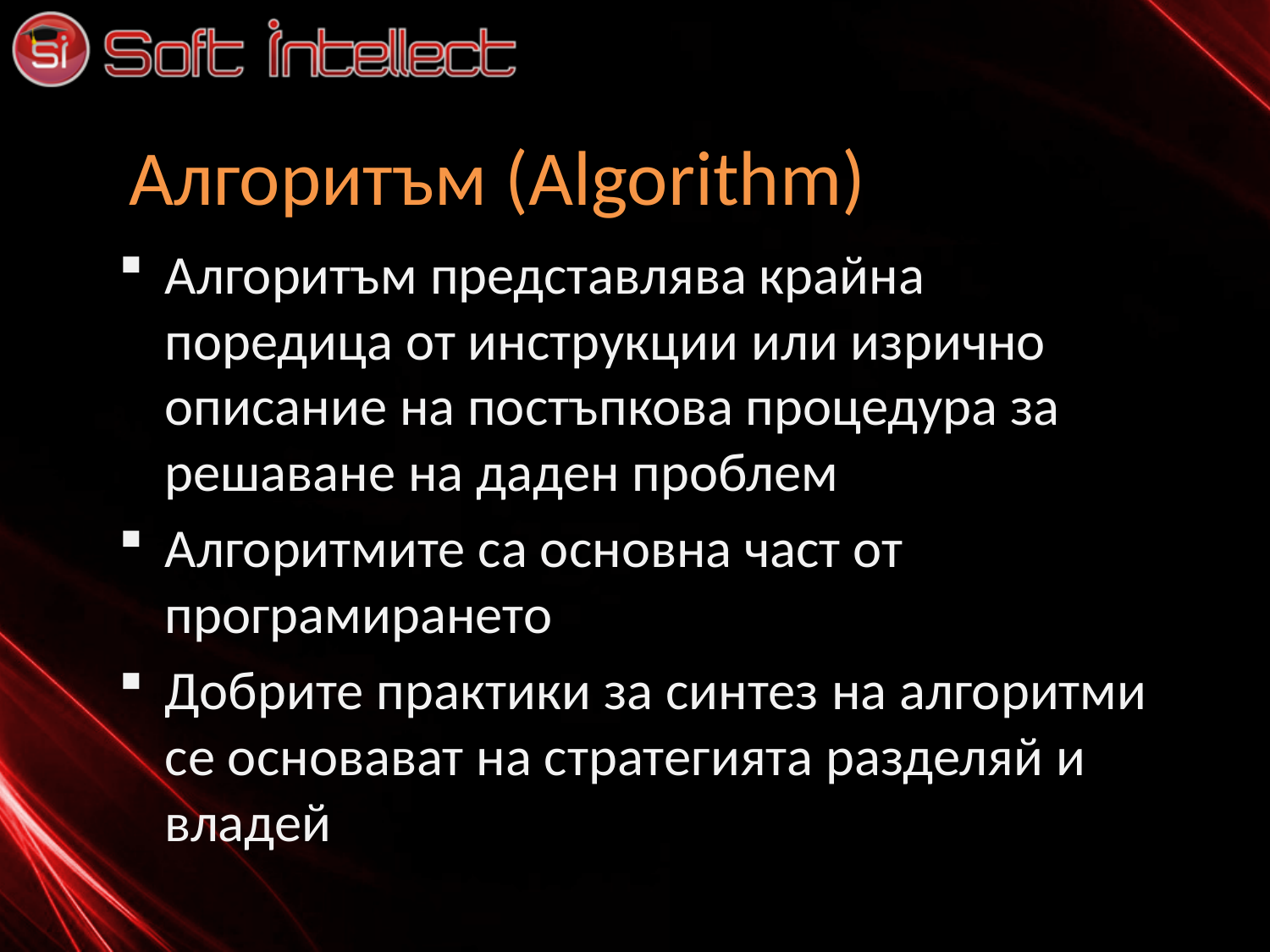

# Алгоритъм (Algorithm)
Алгоритъм представлява крайна поредица от инструкции или изрично описание на постъпкова процедура за решаване на даден проблем
Алгоритмите са основна част от програмирането
Добрите практики за синтез на алгоритми се основават на стратегията разделяй и владей